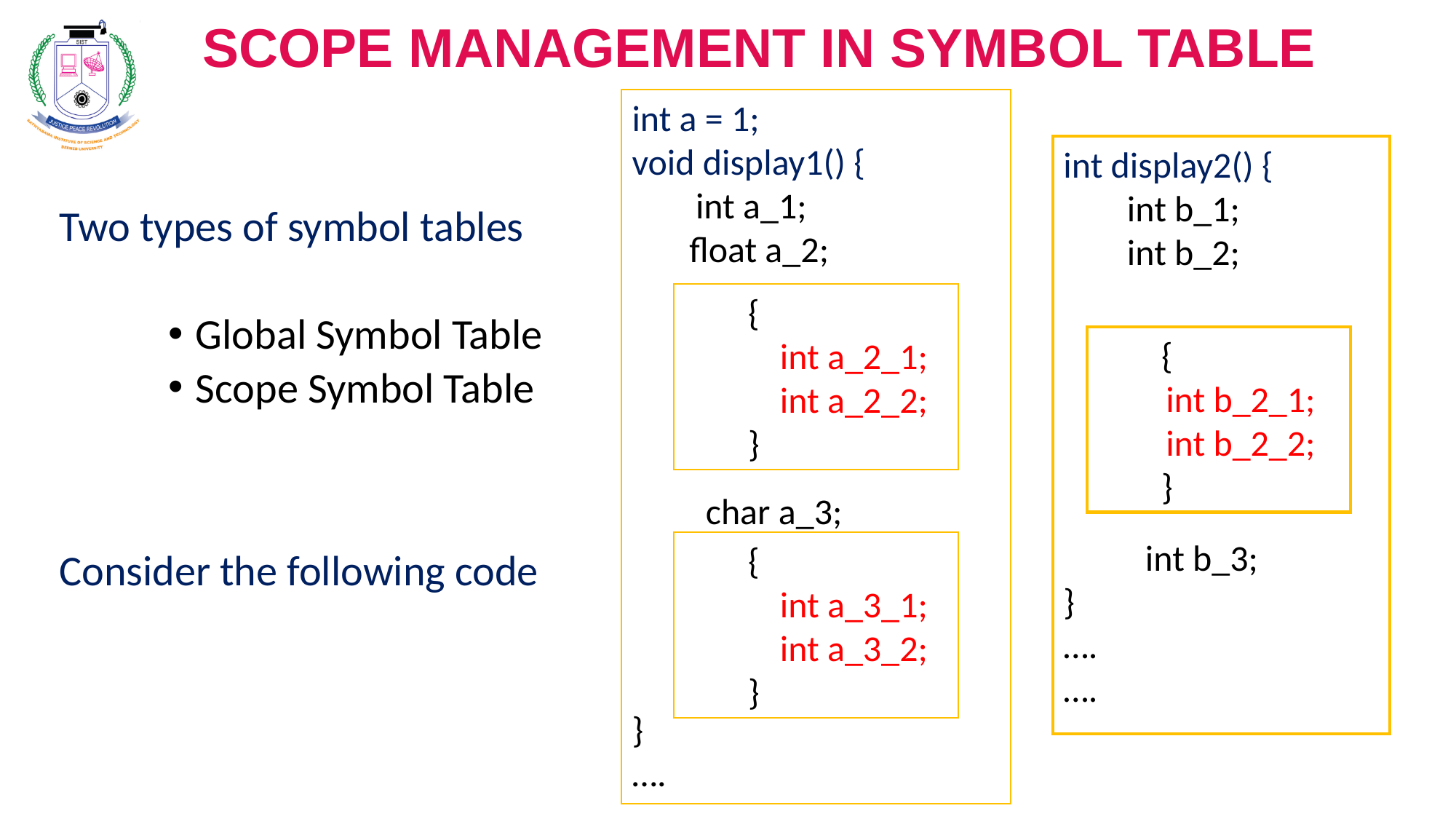

SCOPE MANAGEMENT IN SYMBOL TABLE
int a = 1;
void display1() {
int a_1;
       float a_2;

         char a_3;

}
….
int display2() {
int b_1;
int b_2;

          int b_3;
}
….
….
Two types of symbol tables

Global Symbol Table
Scope Symbol Table

Consider the following code
{
int a_2_1;
int a_2_2;
}
{
int b_2_1;
int b_2_2;
}
{
int a_3_1;
int a_3_2;
}